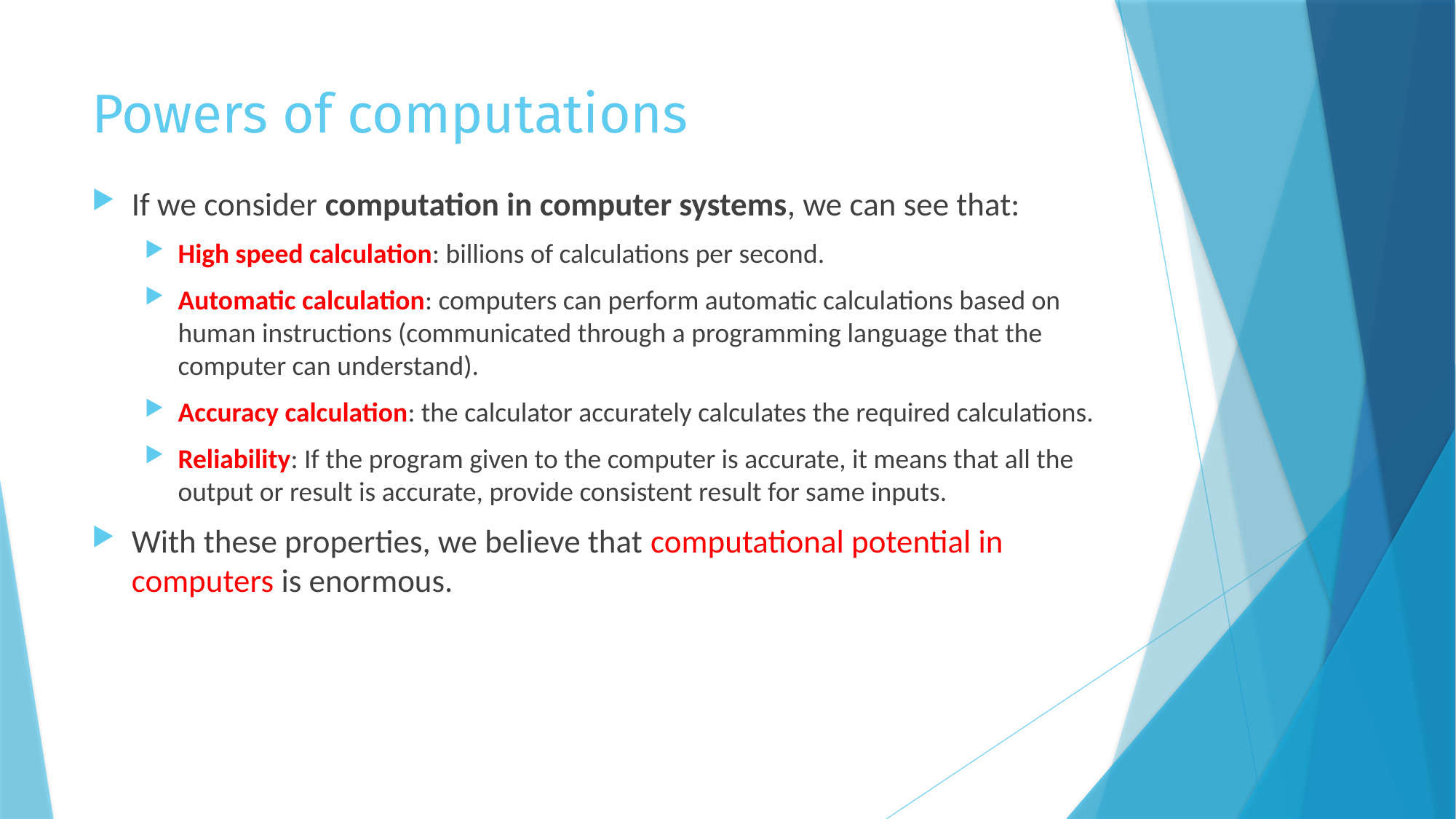

# Powers of computations
If we consider computation in computer systems, we can see that:
High speed calculation: billions of calculations per second.
Automatic calculation: computers can perform automatic calculations based on human instructions (communicated through a programming language that the computer can understand).
Accuracy calculation: the calculator accurately calculates the required calculations.
Reliability: If the program given to the computer is accurate, it means that all the output or result is accurate, provide consistent result for same inputs.
With these properties, we believe that computational potential in computers is enormous.